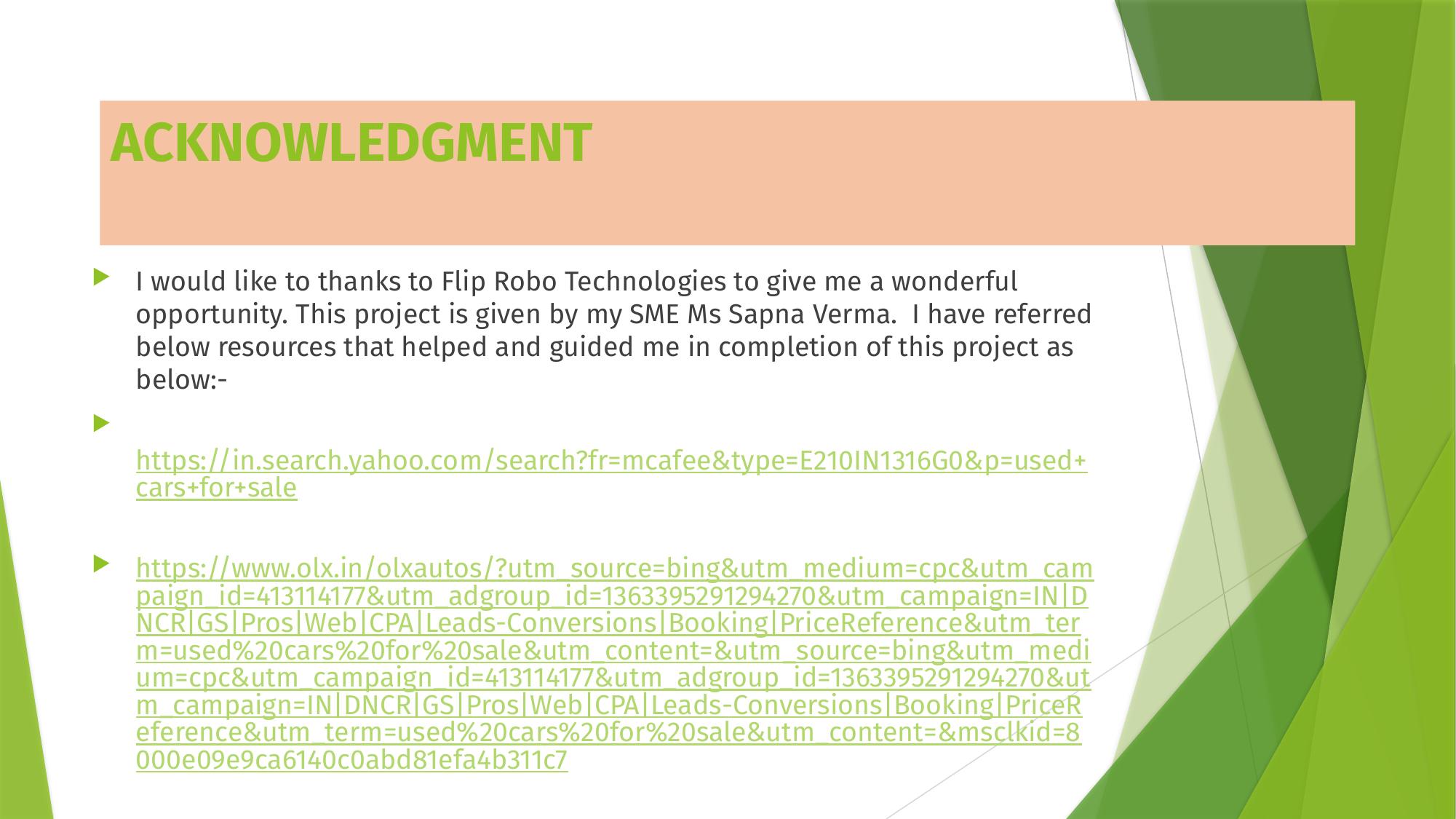

# ACKNOWLEDGMENT
I would like to thanks to Flip Robo Technologies to give me a wonderful opportunity. This project is given by my SME Ms Sapna Verma.  I have referred below resources that helped and guided me in completion of this project as below:-
 https://in.search.yahoo.com/search?fr=mcafee&type=E210IN1316G0&p=used+cars+for+sale
https://www.olx.in/olxautos/?utm_source=bing&utm_medium=cpc&utm_campaign_id=413114177&utm_adgroup_id=1363395291294270&utm_campaign=IN|DNCR|GS|Pros|Web|CPA|Leads-Conversions|Booking|PriceReference&utm_term=used%20cars%20for%20sale&utm_content=&utm_source=bing&utm_medium=cpc&utm_campaign_id=413114177&utm_adgroup_id=1363395291294270&utm_campaign=IN|DNCR|GS|Pros|Web|CPA|Leads-Conversions|Booking|PriceReference&utm_term=used%20cars%20for%20sale&utm_content=&msclkid=8000e09e9ca6140c0abd81efa4b311c7